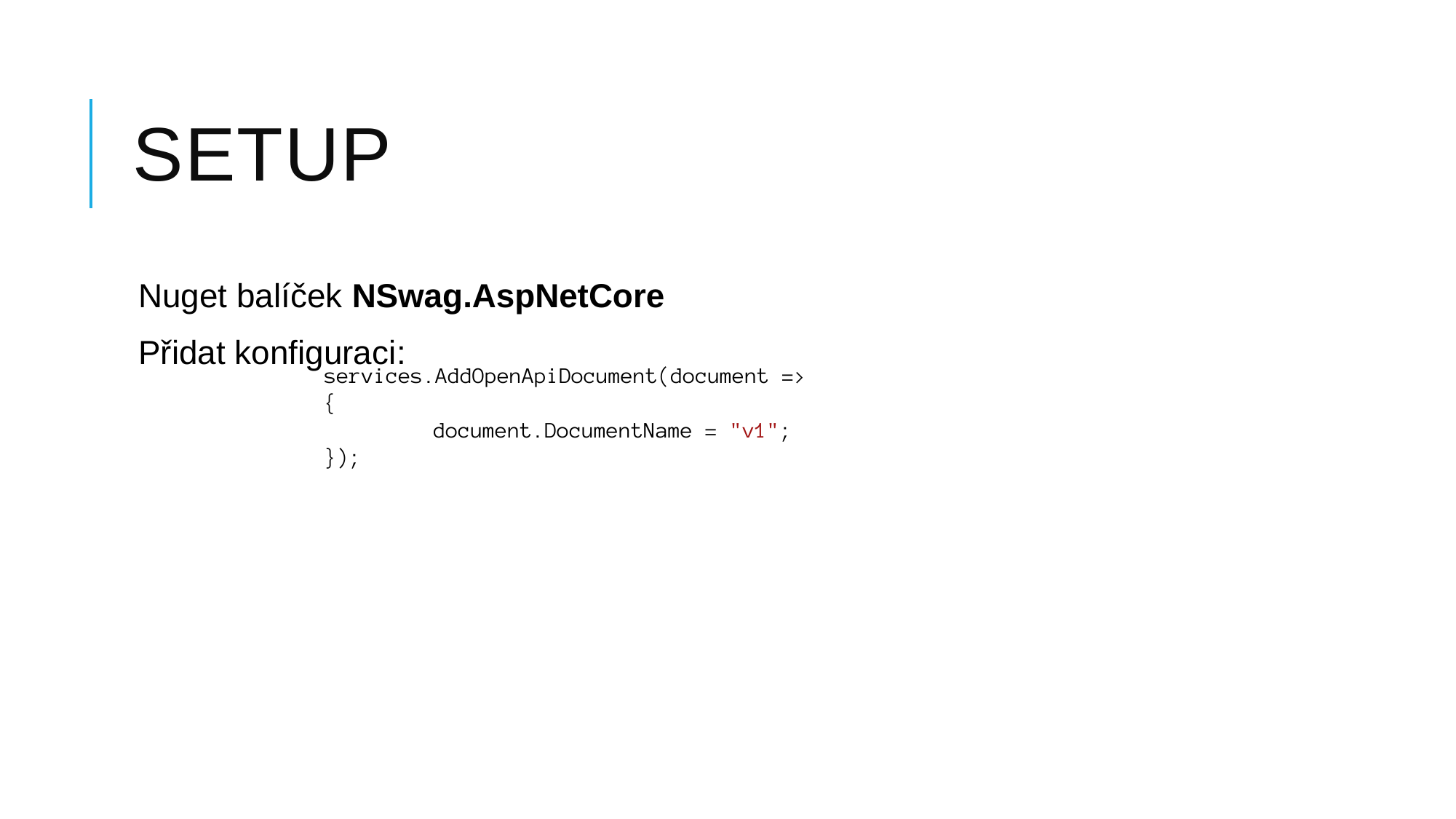

# Setup
Nuget balíček NSwag.AspNetCore
Přidat konfiguraci:

services.AddOpenApiDocument(document =>
{
	document.DocumentName = "v1";
});